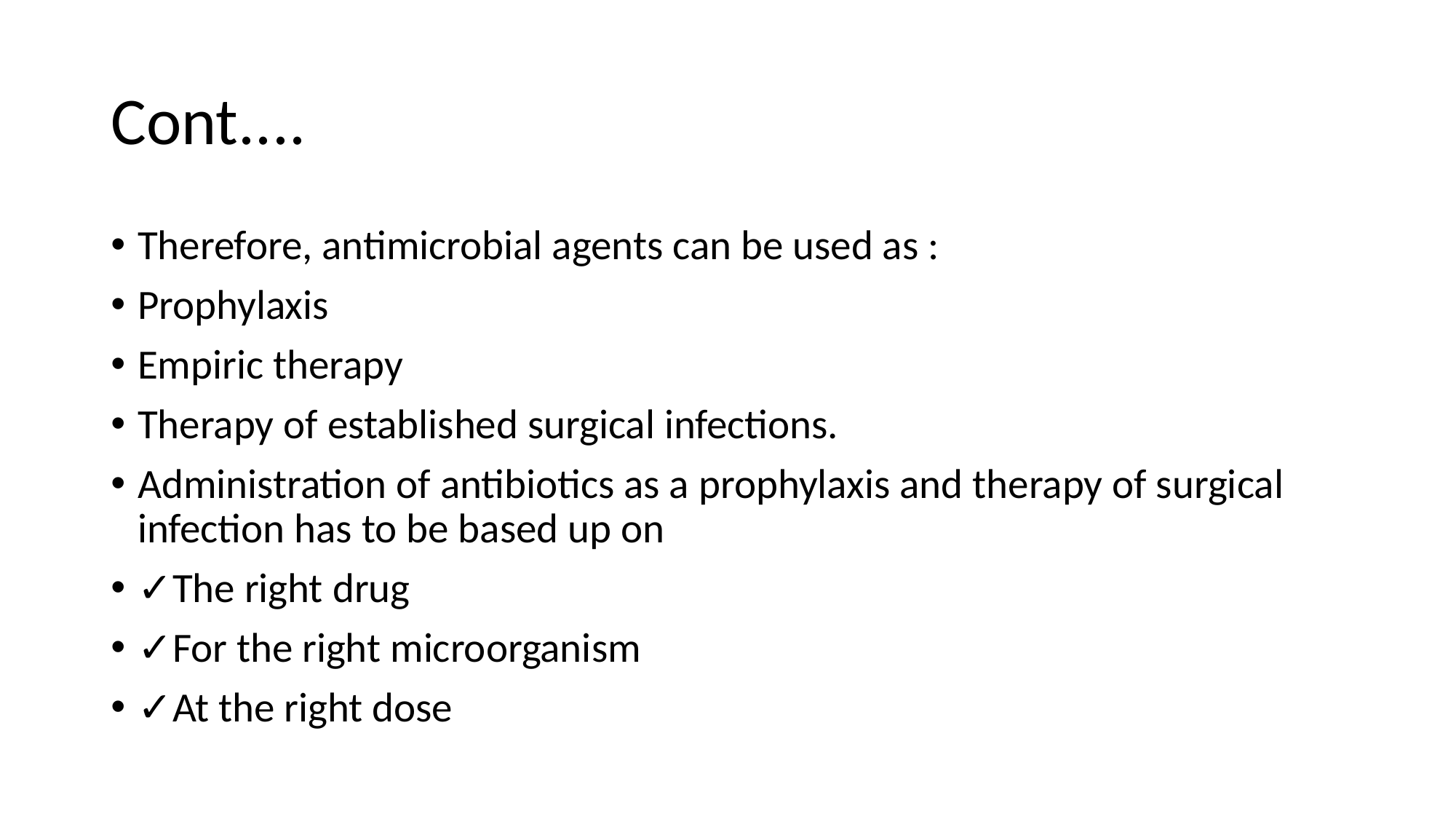

# Cont....
Therefore, antimicrobial agents can be used as :
Prophylaxis
Empiric therapy
Therapy of established surgical infections.
Administration of antibiotics as a prophylaxis and therapy of surgical infection has to be based up on
✓The right drug
✓For the right microorganism
✓At the right dose